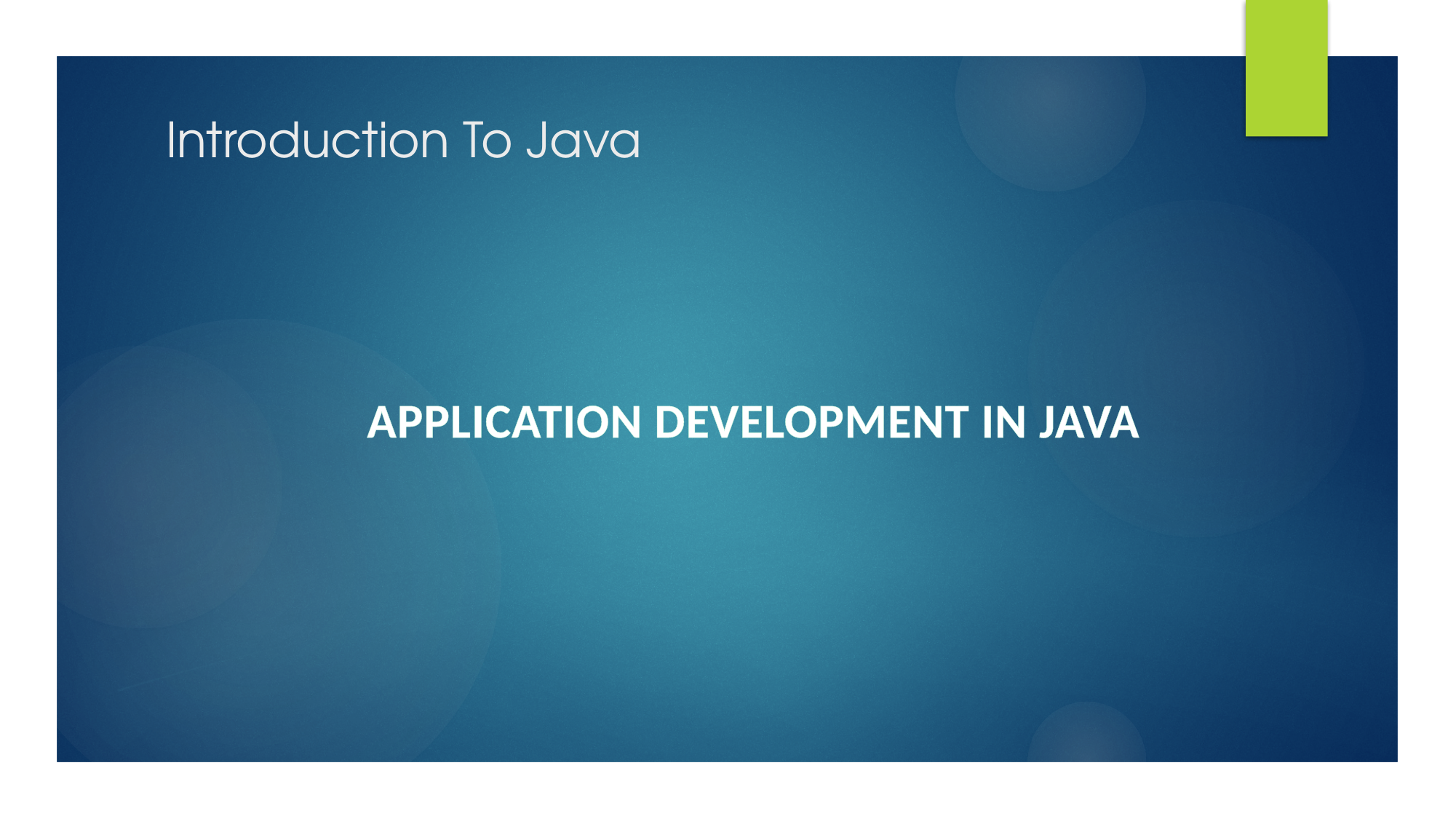

# Introduction To Java

		Application Development in Java